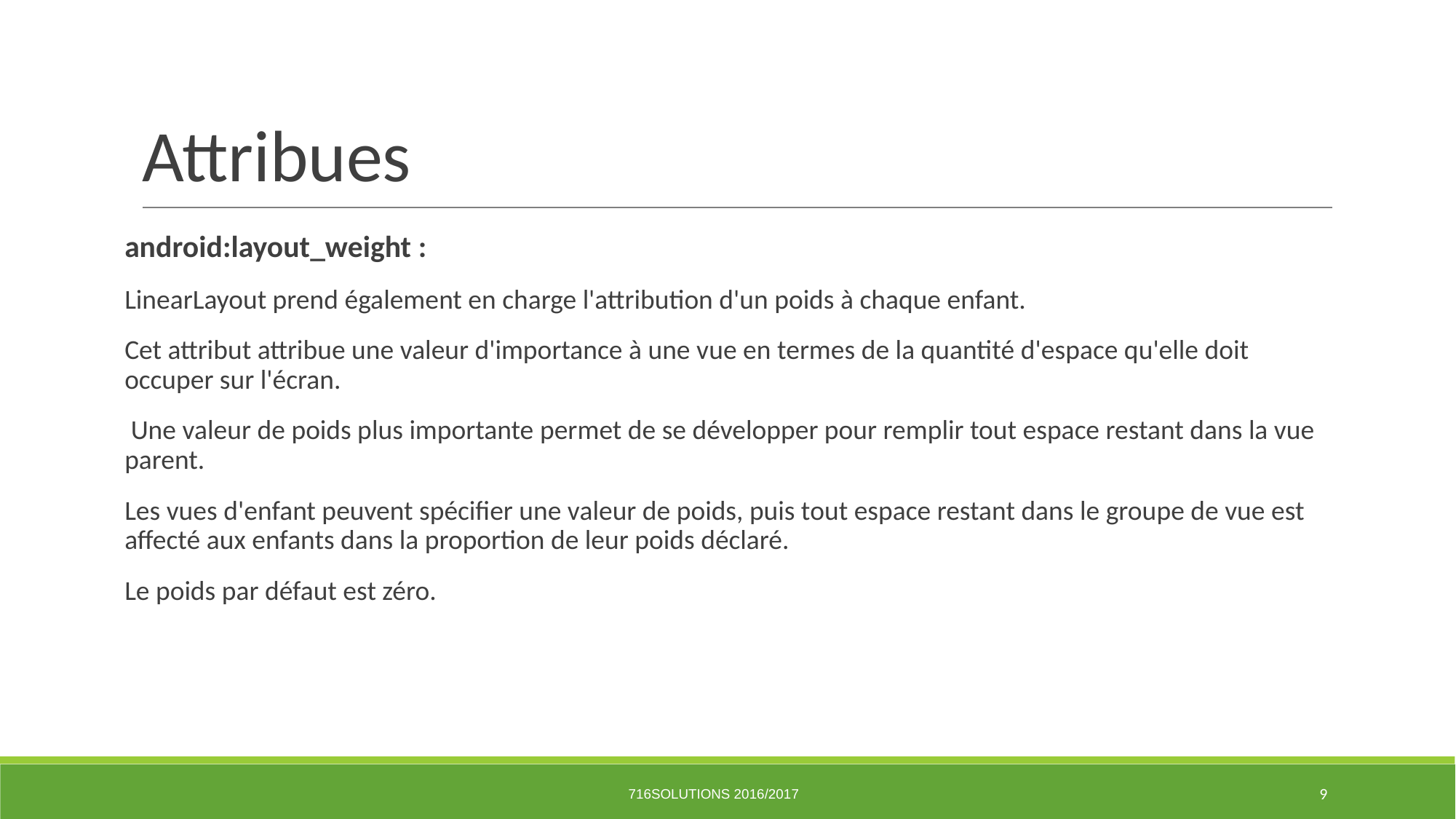

# Attribues
android:layout_weight :
LinearLayout prend également en charge l'attribution d'un poids à chaque enfant.
Cet attribut attribue une valeur d'importance à une vue en termes de la quantité d'espace qu'elle doit occuper sur l'écran.
 Une valeur de poids plus importante permet de se développer pour remplir tout espace restant dans la vue parent.
Les vues d'enfant peuvent spécifier une valeur de poids, puis tout espace restant dans le groupe de vue est affecté aux enfants dans la proportion de leur poids déclaré.
Le poids par défaut est zéro.
716Solutions 2016/2017
9